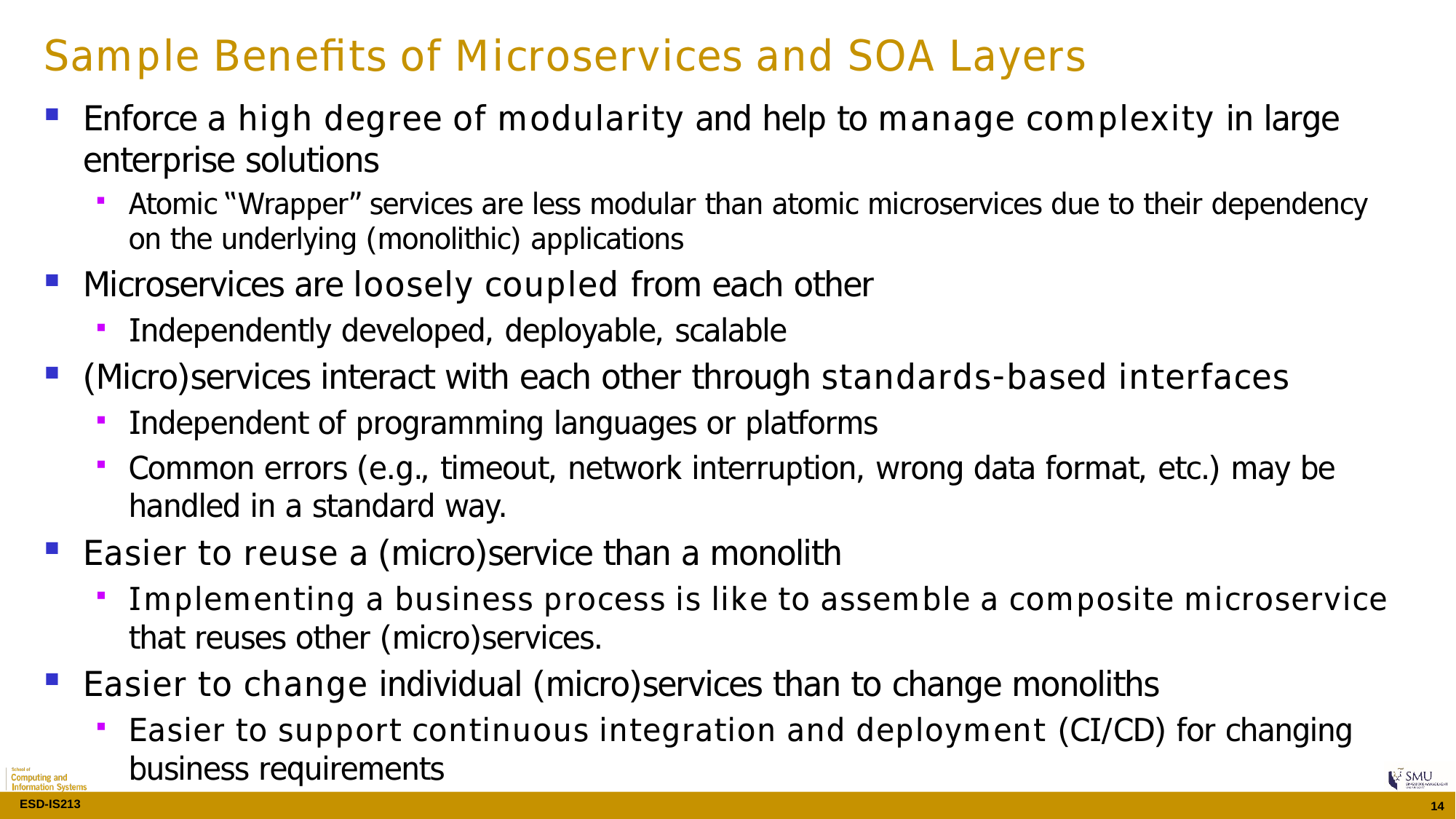

# Sample Benefits of Microservices and SOA Layers
Enforce a high degree of modularity and help to manage complexity in large enterprise solutions
Atomic “Wrapper” services are less modular than atomic microservices due to their dependency on the underlying (monolithic) applications
Microservices are loosely coupled from each other
Independently developed, deployable, scalable
(Micro)services interact with each other through standards-based interfaces
Independent of programming languages or platforms
Common errors (e.g., timeout, network interruption, wrong data format, etc.) may be handled in a standard way.
Easier to reuse a (micro)service than a monolith
Implementing a business process is like to assemble a composite microservice that reuses other (micro)services.
Easier to change individual (micro)services than to change monoliths
Easier to support continuous integration and deployment (CI/CD) for changing business requirements